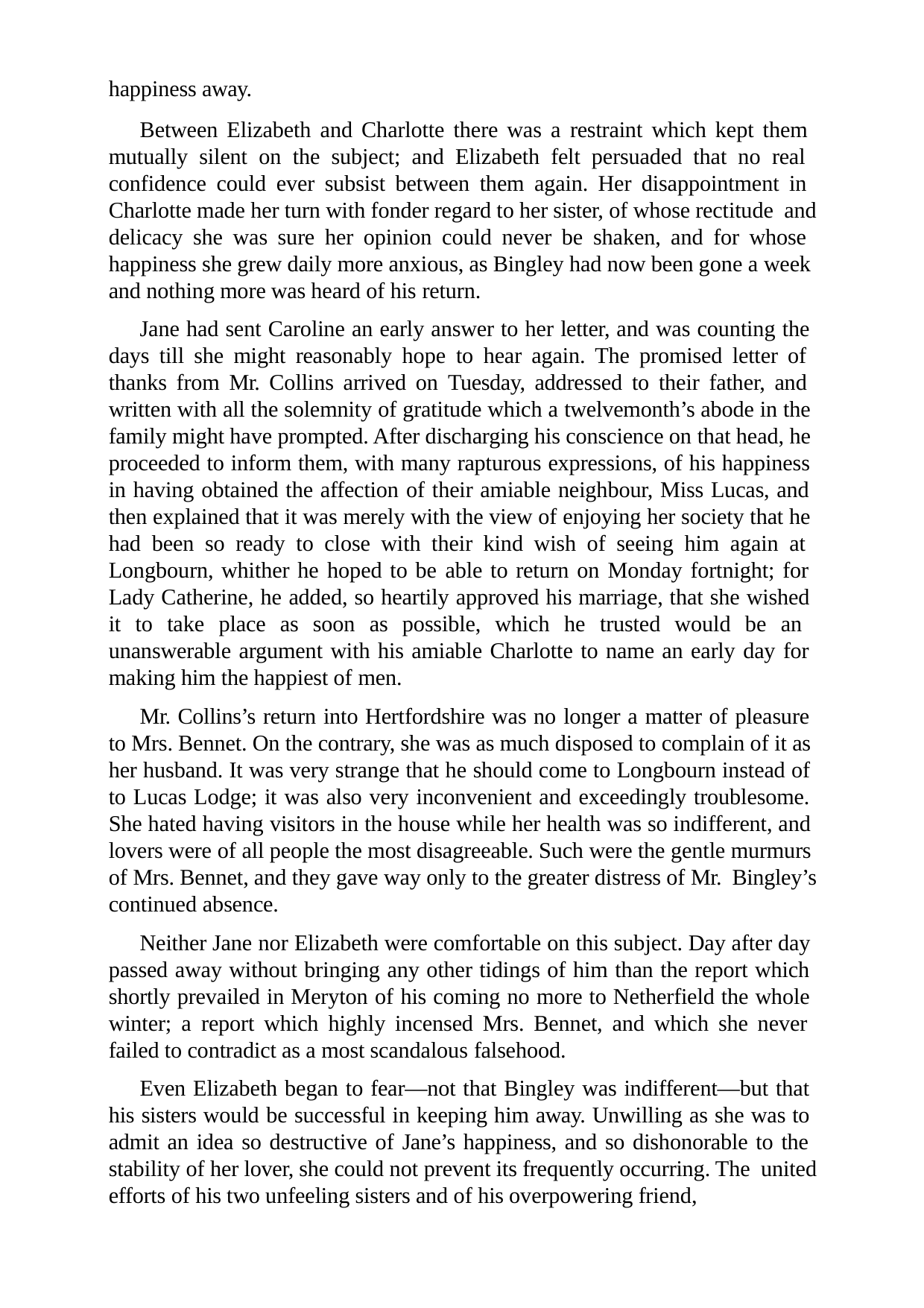

happiness away.
Between Elizabeth and Charlotte there was a restraint which kept them  mutually silent on the subject; and Elizabeth felt persuaded that no real  confidence could ever subsist between them again. Her disappointment in  Charlotte made her turn with fonder regard to her sister, of whose rectitude  and delicacy she was sure her opinion could never be shaken, and for whose  happiness she grew daily more anxious, as Bingley had now been gone a week  and nothing more was heard of his return.
Jane had sent Caroline an early answer to her letter, and was counting the  days till she might reasonably hope to hear again. The promised letter of  thanks from Mr. Collins arrived on Tuesday, addressed to their father, and  written with all the solemnity of gratitude which a twelvemonth’s abode in the  family might have prompted. After discharging his conscience on that head, he  proceeded to inform them, with many rapturous expressions, of his happiness  in having obtained the affection of their amiable neighbour, Miss Lucas, and  then explained that it was merely with the view of enjoying her society that he  had been so ready to close with their kind wish of seeing him again at  Longbourn, whither he hoped to be able to return on Monday fortnight; for  Lady Catherine, he added, so heartily approved his marriage, that she wished  it to take place as soon as possible, which he trusted would be an  unanswerable argument with his amiable Charlotte to name an early day for  making him the happiest of men.
Mr. Collins’s return into Hertfordshire was no longer a matter of pleasure  to Mrs. Bennet. On the contrary, she was as much disposed to complain of it as  her husband. It was very strange that he should come to Longbourn instead of  to Lucas Lodge; it was also very inconvenient and exceedingly troublesome.  She hated having visitors in the house while her health was so indifferent, and  lovers were of all people the most disagreeable. Such were the gentle murmurs  of Mrs. Bennet, and they gave way only to the greater distress of Mr.  Bingley’s continued absence.
Neither Jane nor Elizabeth were comfortable on this subject. Day after day  passed away without bringing any other tidings of him than the report which  shortly prevailed in Meryton of his coming no more to Netherfield the whole  winter; a report which highly incensed Mrs. Bennet, and which she never  failed to contradict as a most scandalous falsehood.
Even Elizabeth began to fear—not that Bingley was indifferent—but that  his sisters would be successful in keeping him away. Unwilling as she was to  admit an idea so destructive of Jane’s happiness, and so dishonorable to the  stability of her lover, she could not prevent its frequently occurring. The  united efforts of his two unfeeling sisters and of his overpowering friend,